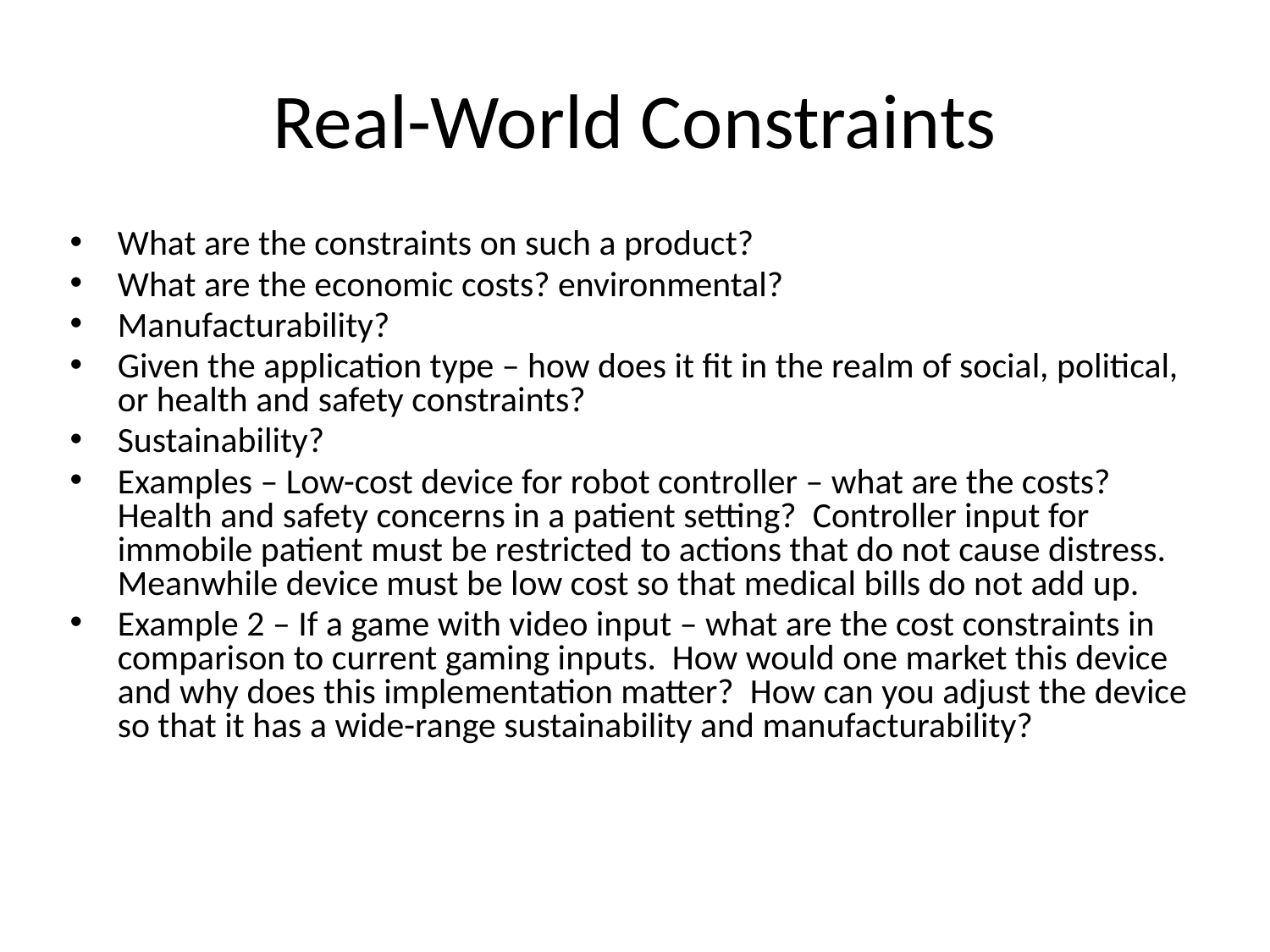

# Real-World Constraints
What are the constraints on such a product?
What are the economic costs? environmental?
Manufacturability?
Given the application type – how does it fit in the realm of social, political, or health and safety constraints?
Sustainability?
Examples – Low-cost device for robot controller – what are the costs? Health and safety concerns in a patient setting?  Controller input for immobile patient must be restricted to actions that do not cause distress.  Meanwhile device must be low cost so that medical bills do not add up.
Example 2 – If a game with video input – what are the cost constraints in comparison to current gaming inputs.  How would one market this device and why does this implementation matter?  How can you adjust the device so that it has a wide-range sustainability and manufacturability?